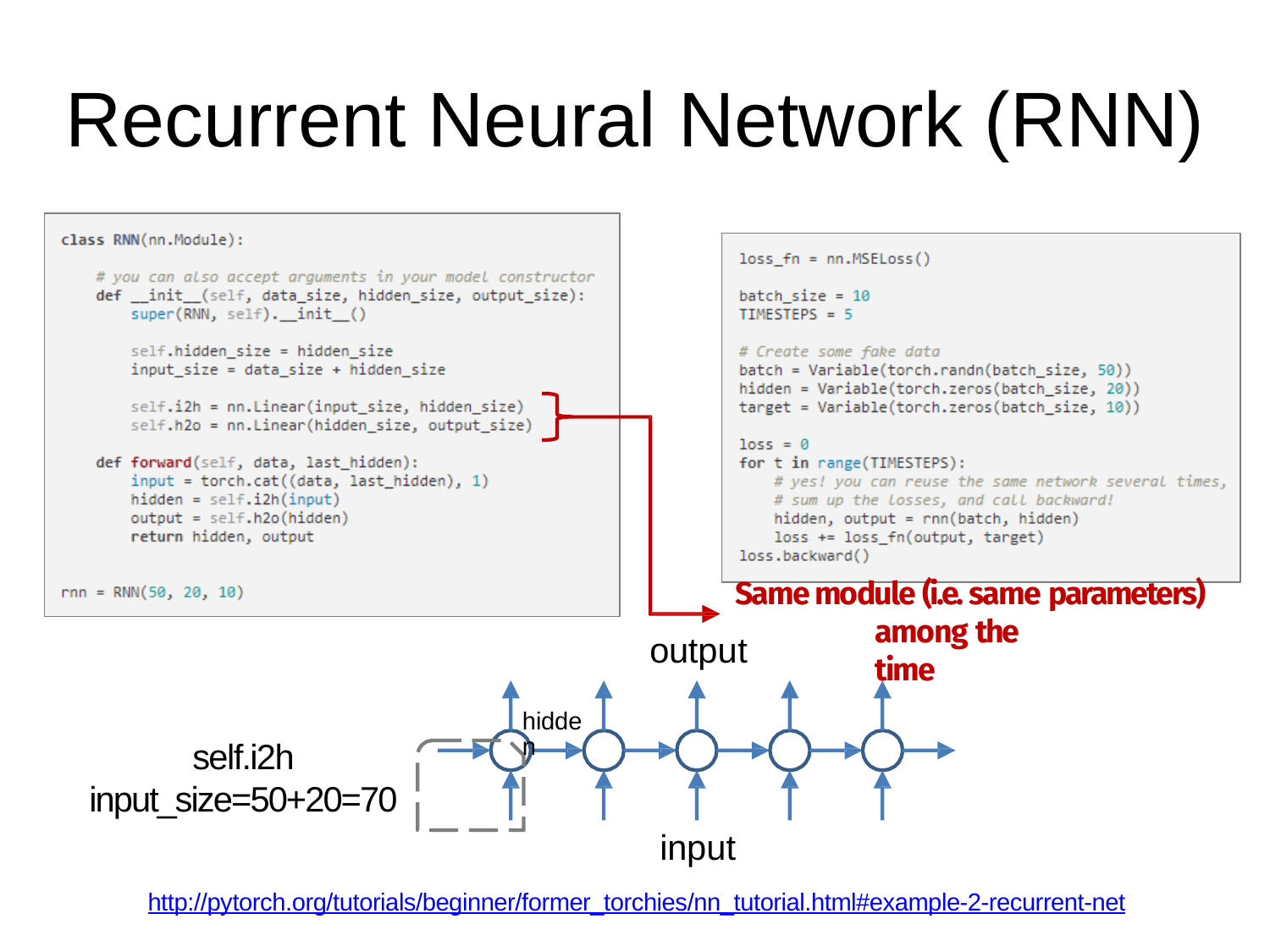

# Recurrent Neural Network (RNN)

Same module (i.e. same parameters)
among the time
output

hidden

self.i2h
input_size=50+20=70

input
http://pytorch.org/tutorials/beginner/former_torchies/nn_tutorial.html#example-2-recurrent-net